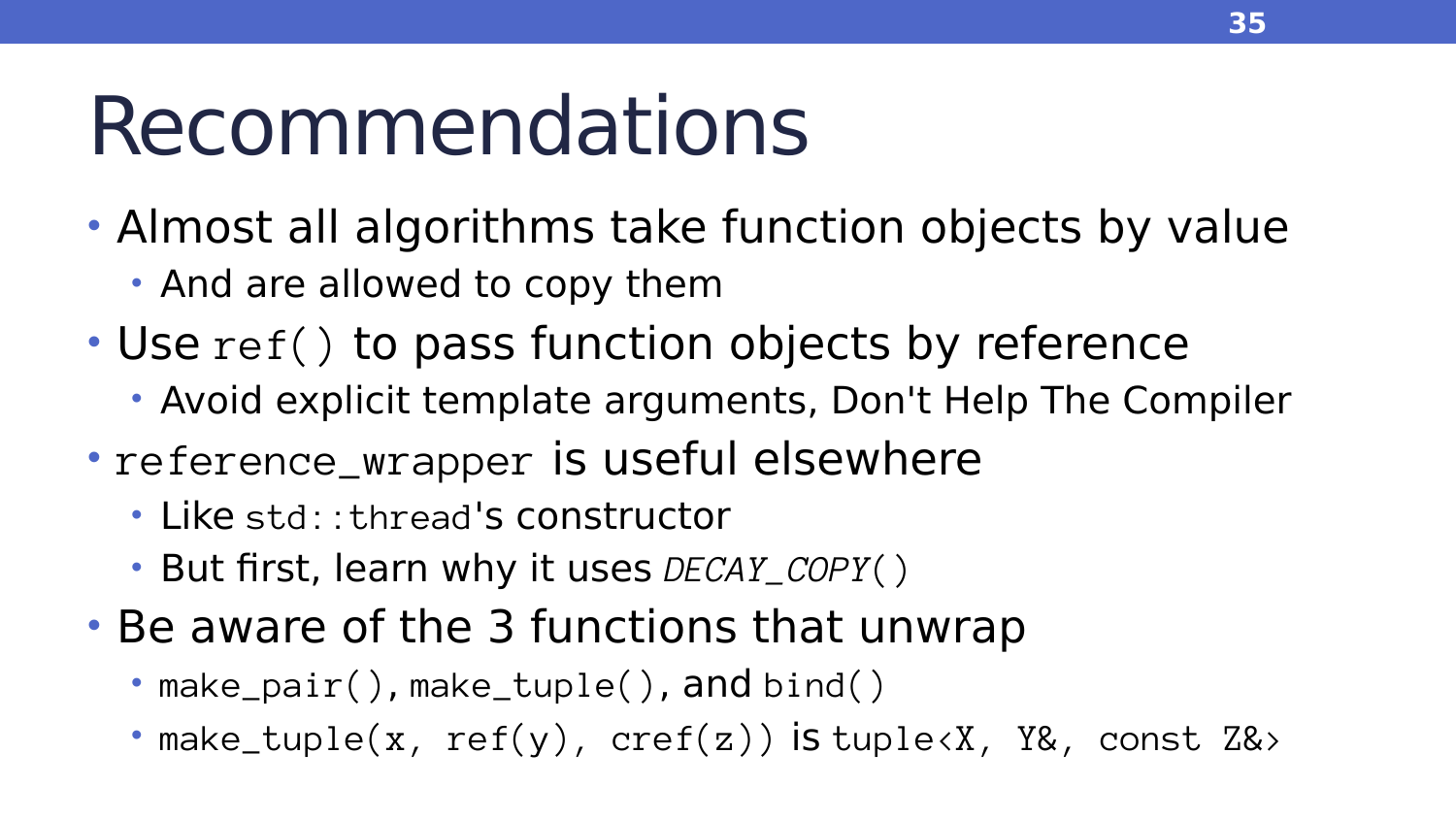

35
# Recommendations
Almost all algorithms take function objects by value
And are allowed to copy them
Use ref() to pass function objects by reference
Avoid explicit template arguments, Don't Help The Compiler
reference_wrapper is useful elsewhere
Like std::thread's constructor
But first, learn why it uses DECAY_COPY()
Be aware of the 3 functions that unwrap
make_pair(), make_tuple(), and bind()
make_tuple(x, ref(y), cref(z)) is tuple<X, Y&, const Z&>